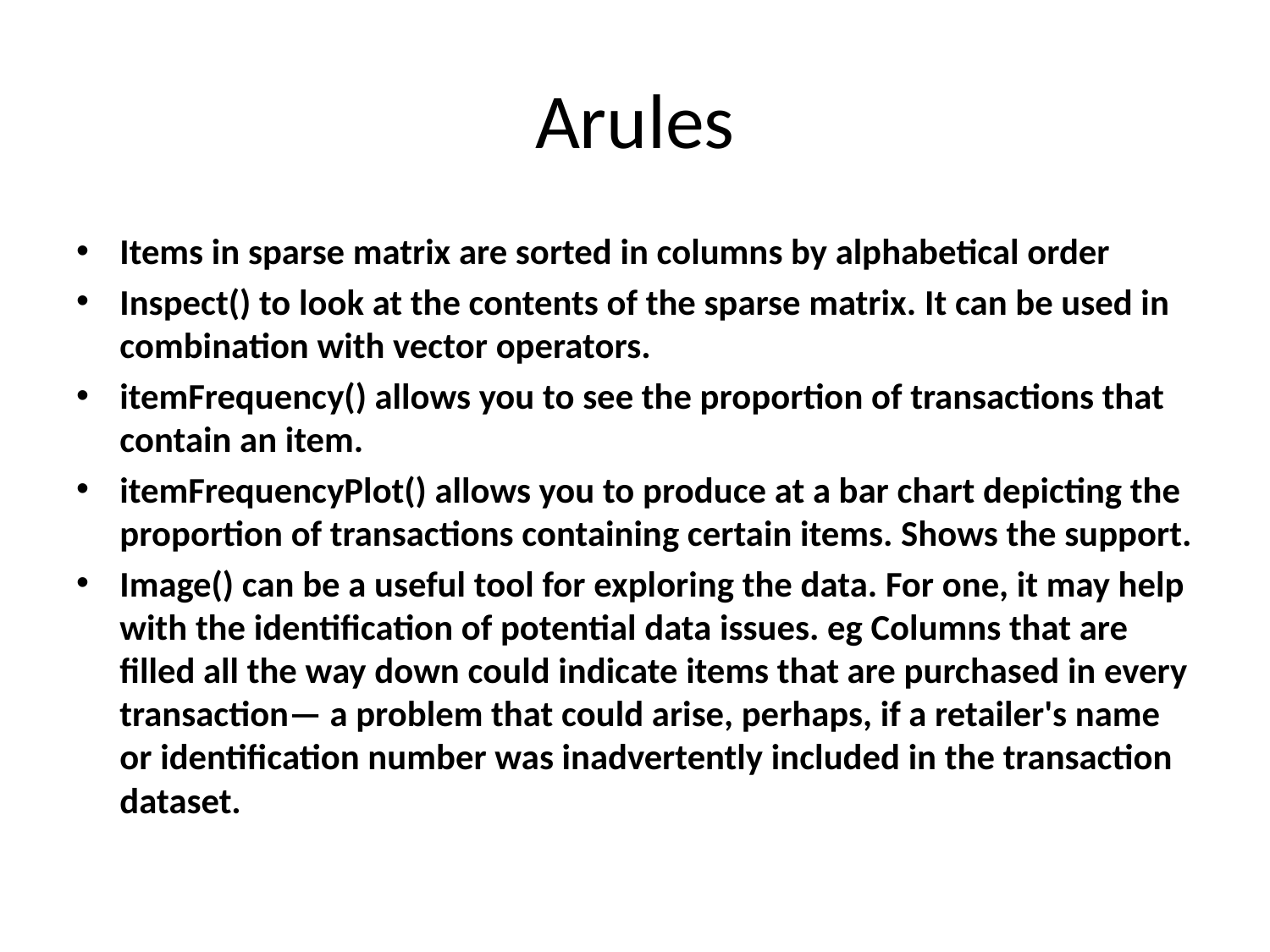

# Arules
Items in sparse matrix are sorted in columns by alphabetical order
Inspect() to look at the contents of the sparse matrix. It can be used in combination with vector operators.
itemFrequency() allows you to see the proportion of transactions that contain an item.
itemFrequencyPlot() allows you to produce at a bar chart depicting the proportion of transactions containing certain items. Shows the support.
Image() can be a useful tool for exploring the data. For one, it may help with the identification of potential data issues. eg Columns that are filled all the way down could indicate items that are purchased in every transaction— a problem that could arise, perhaps, if a retailer's name or identification number was inadvertently included in the transaction dataset.